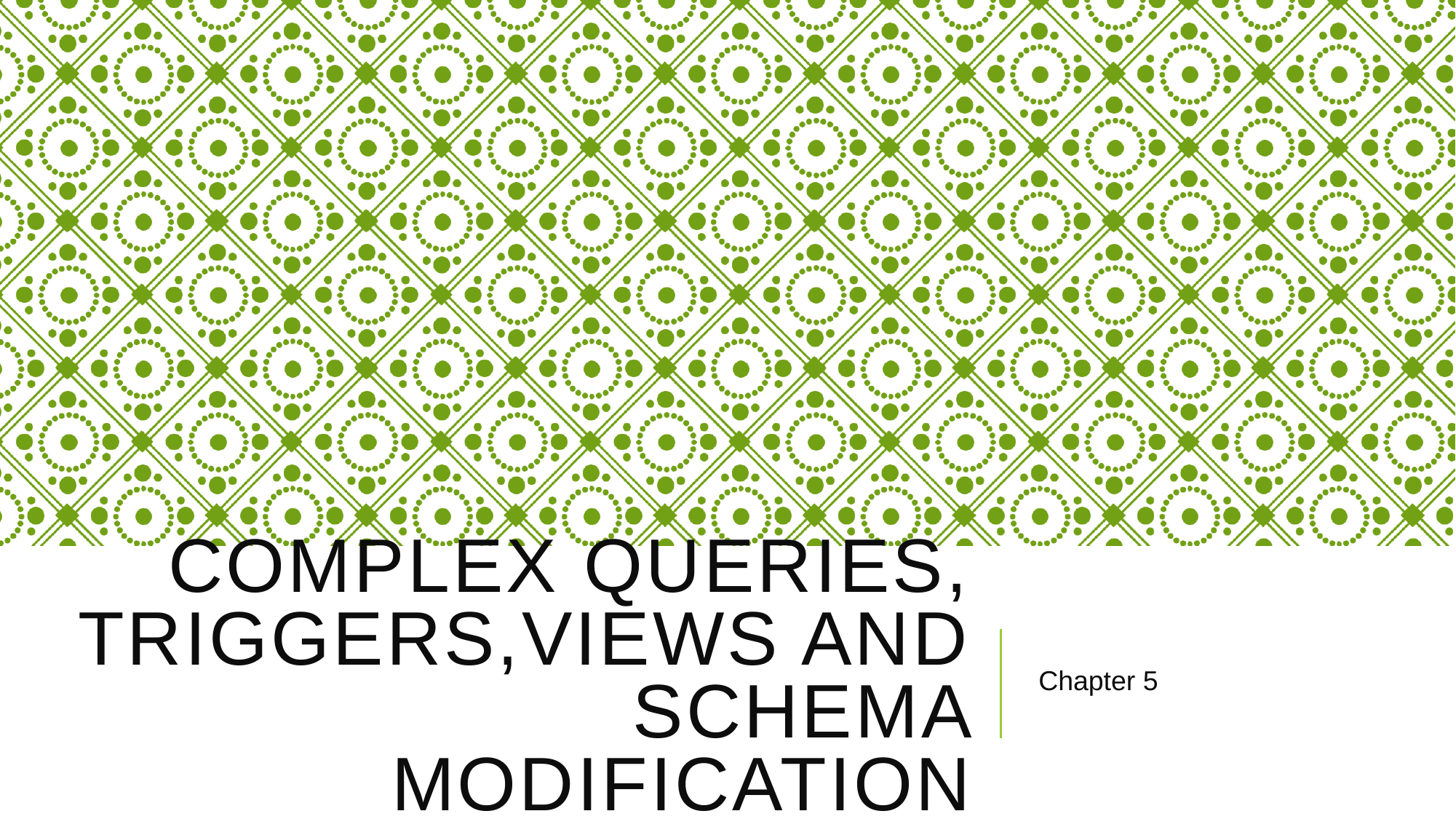

# Complex Queries, Triggers,Views and schema modification
Chapter 5